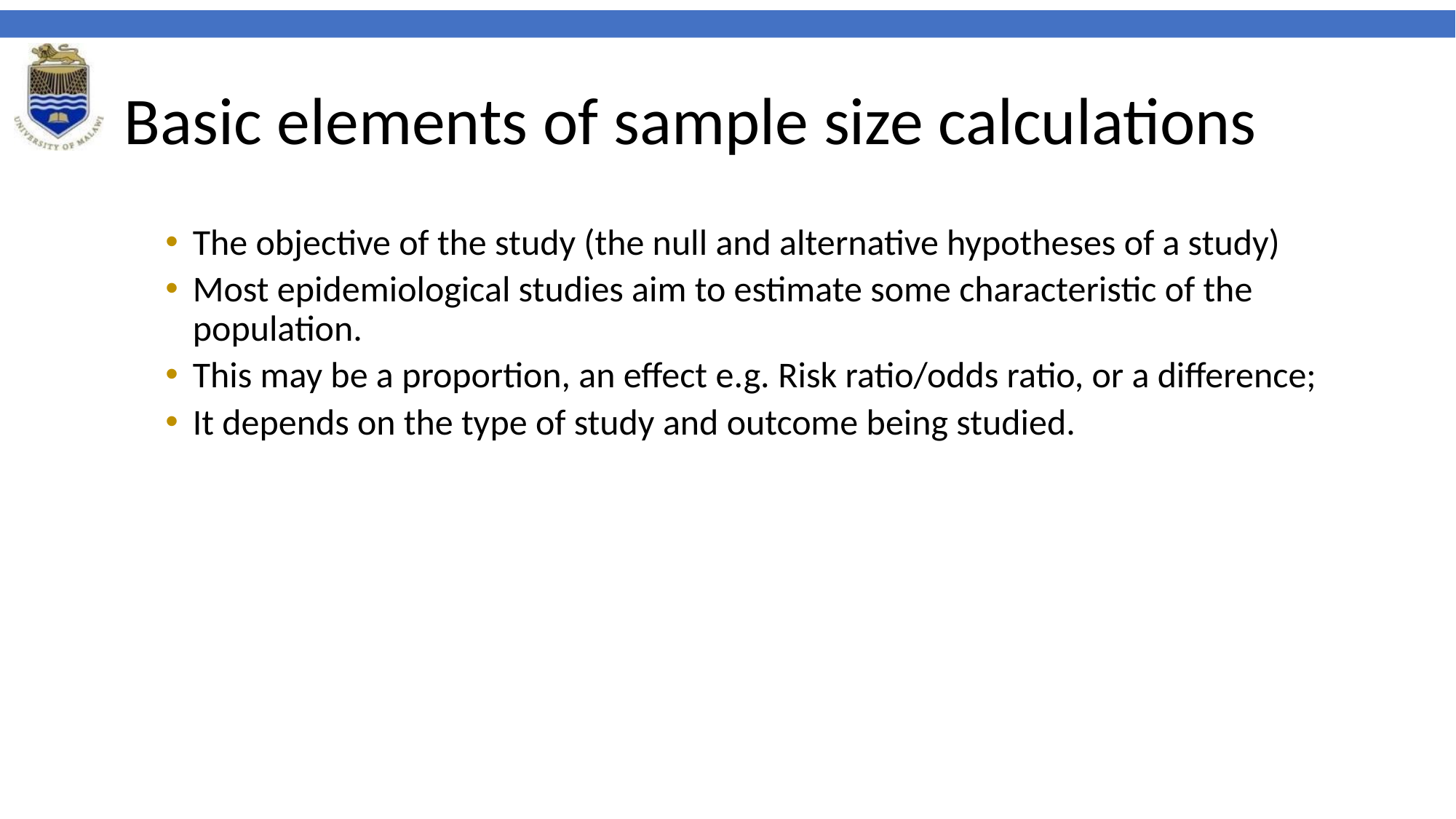

# Basic elements of sample size calculations
The objective of the study (the null and alternative hypotheses of a study)
Most epidemiological studies aim to estimate some characteristic of the population.
This may be a proportion, an effect e.g. Risk ratio/odds ratio, or a difference;
It depends on the type of study and outcome being studied.